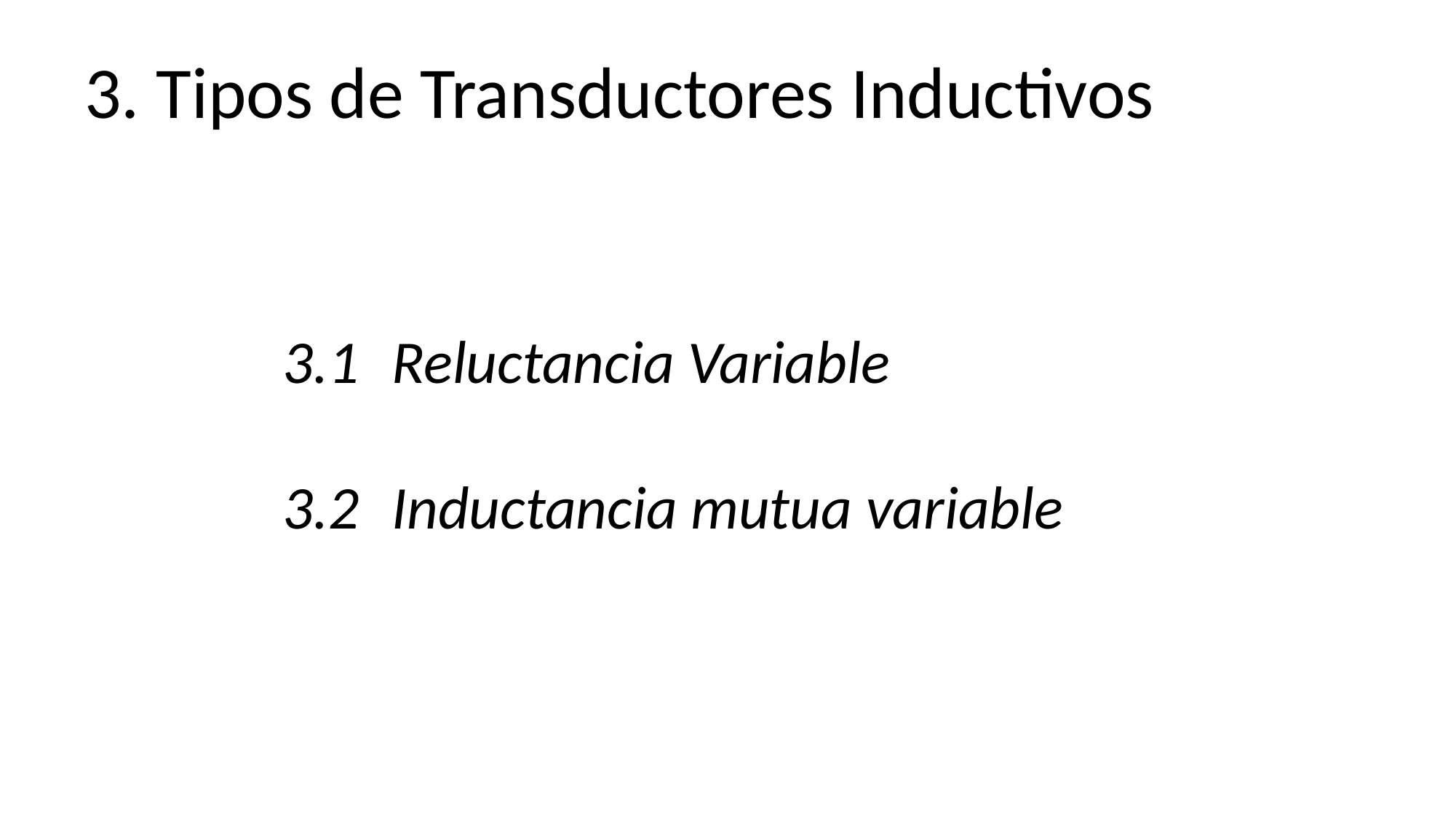

3. Tipos de Transductores Inductivos
3.1 	Reluctancia Variable

3.2	Inductancia mutua variable